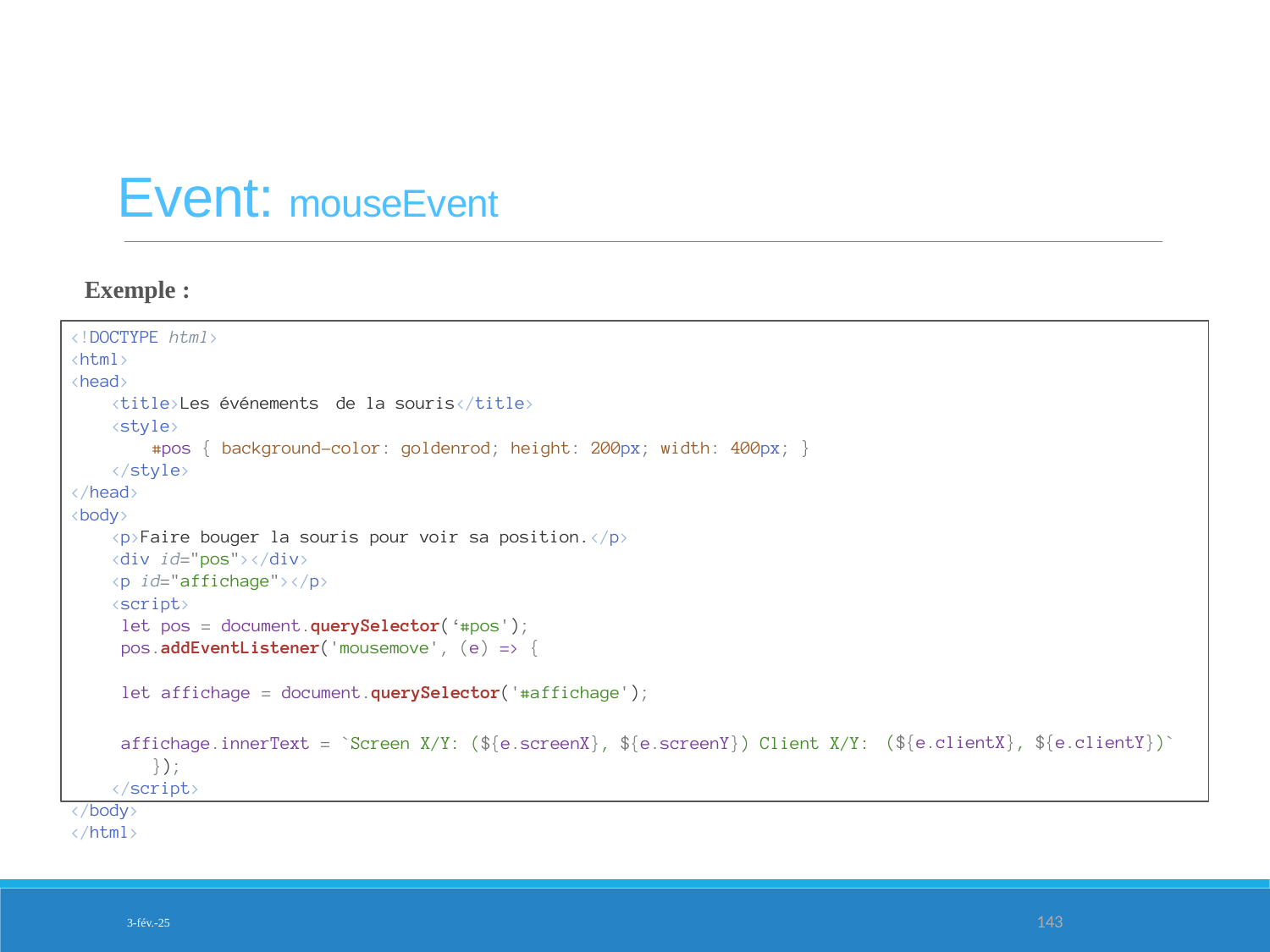

Event: mouseEvent
Exemple :

<!DOCTYPE html>
<html>
<head>
<title>Les événements
<style>
de la souris</title>
#pos { background-color: goldenrod; height: 200px; width: 400px; }
</style>
</head>
<body>
<p>Faire bouger la souris pour voir sa position.</p>
<div id="pos"></div>
<p id="affichage"></p>
<script>
let pos = document.querySelector(‘#pos');
pos.addEventListener('mousemove', (e) => {

let affichage = document.querySelector('#affichage');
(${e.clientX}, ${e.clientY})`
affichage.innerText = `Screen X/Y: (${e.screenX}, ${e.screenY}) Client X/Y:
});
</script>
</body>
</html>
3-fév.-25
143